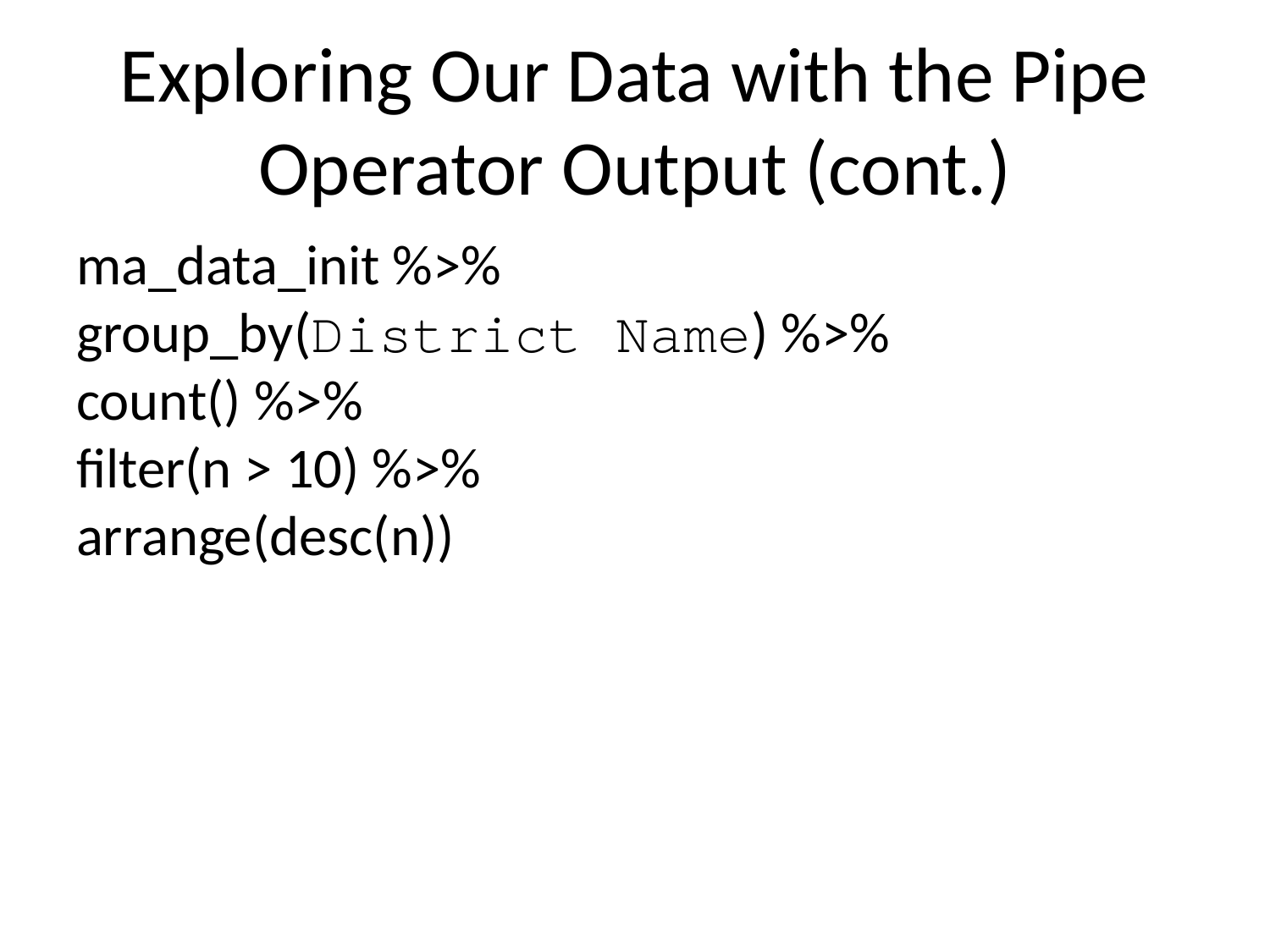

# Exploring Our Data with the Pipe Operator Output (cont.)
ma_data_init %>%
group_by(District Name) %>%
count() %>%
filter(n > 10) %>%
arrange(desc(n))